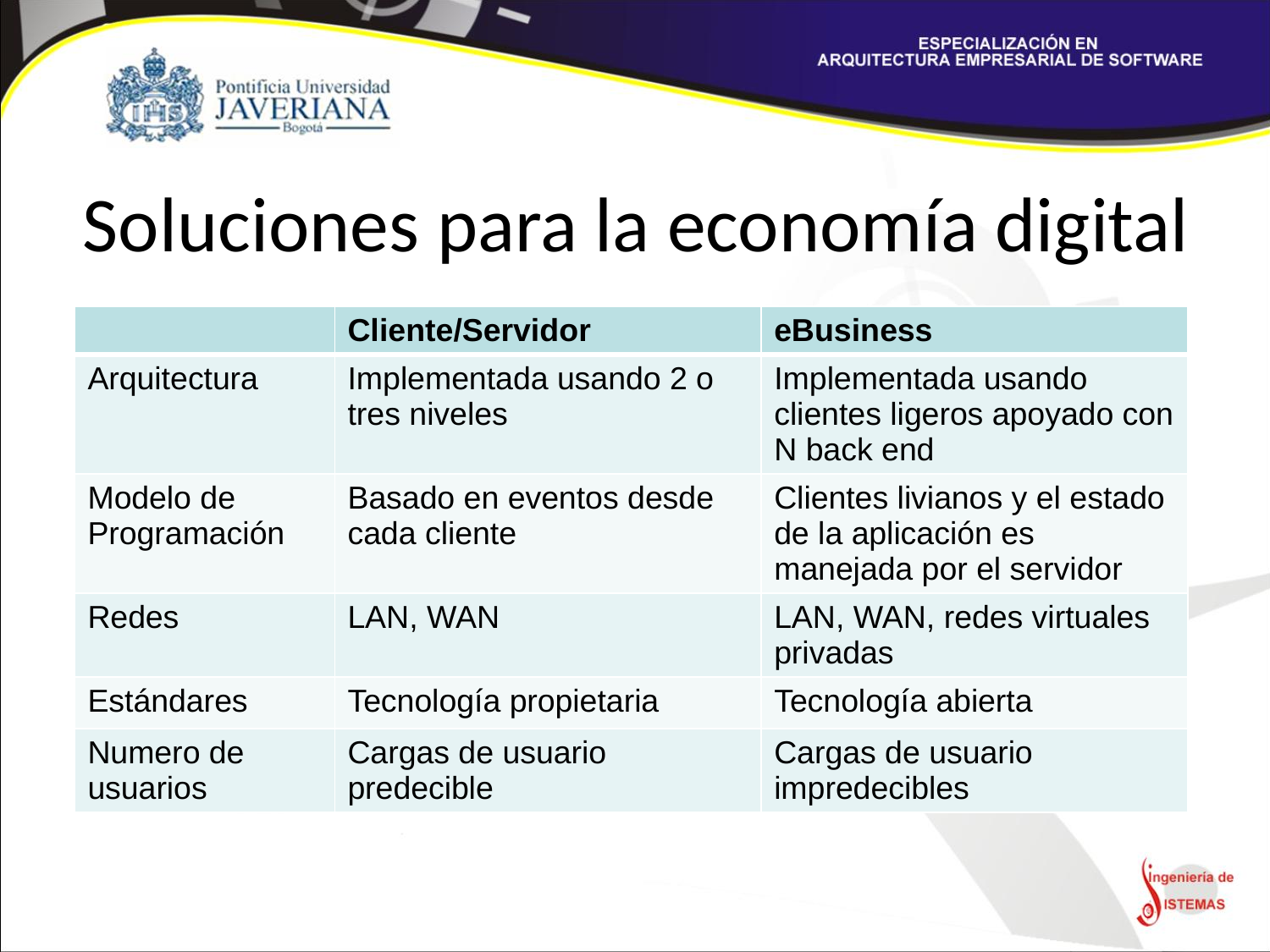

# Soluciones para la economía digital
|  | Cliente/Servidor | eBusiness |
| --- | --- | --- |
| Arquitectura | Implementada usando 2 o tres niveles | Implementada usando clientes ligeros apoyado con N back end |
| Modelo de Programación | Basado en eventos desde cada cliente | Clientes livianos y el estado de la aplicación es manejada por el servidor |
| Redes | LAN, WAN | LAN, WAN, redes virtuales privadas |
| Estándares | Tecnología propietaria | Tecnología abierta |
| Numero de usuarios | Cargas de usuario predecible | Cargas de usuario impredecibles |